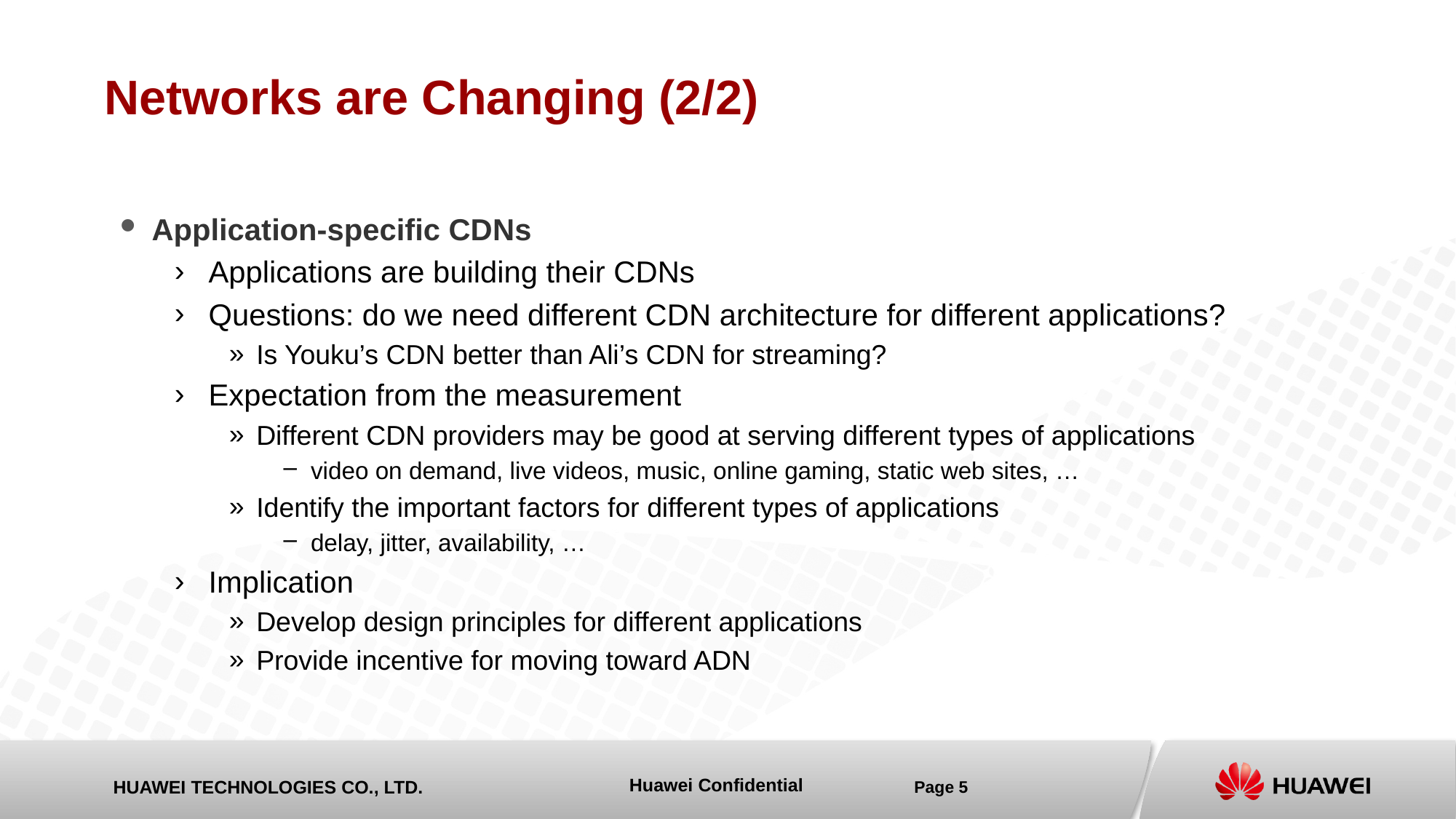

# Networks are Changing (2/2)
Application-specific CDNs
Applications are building their CDNs
Questions: do we need different CDN architecture for different applications?
Is Youku’s CDN better than Ali’s CDN for streaming?
Expectation from the measurement
Different CDN providers may be good at serving different types of applications
video on demand, live videos, music, online gaming, static web sites, …
Identify the important factors for different types of applications
delay, jitter, availability, …
Implication
Develop design principles for different applications
Provide incentive for moving toward ADN